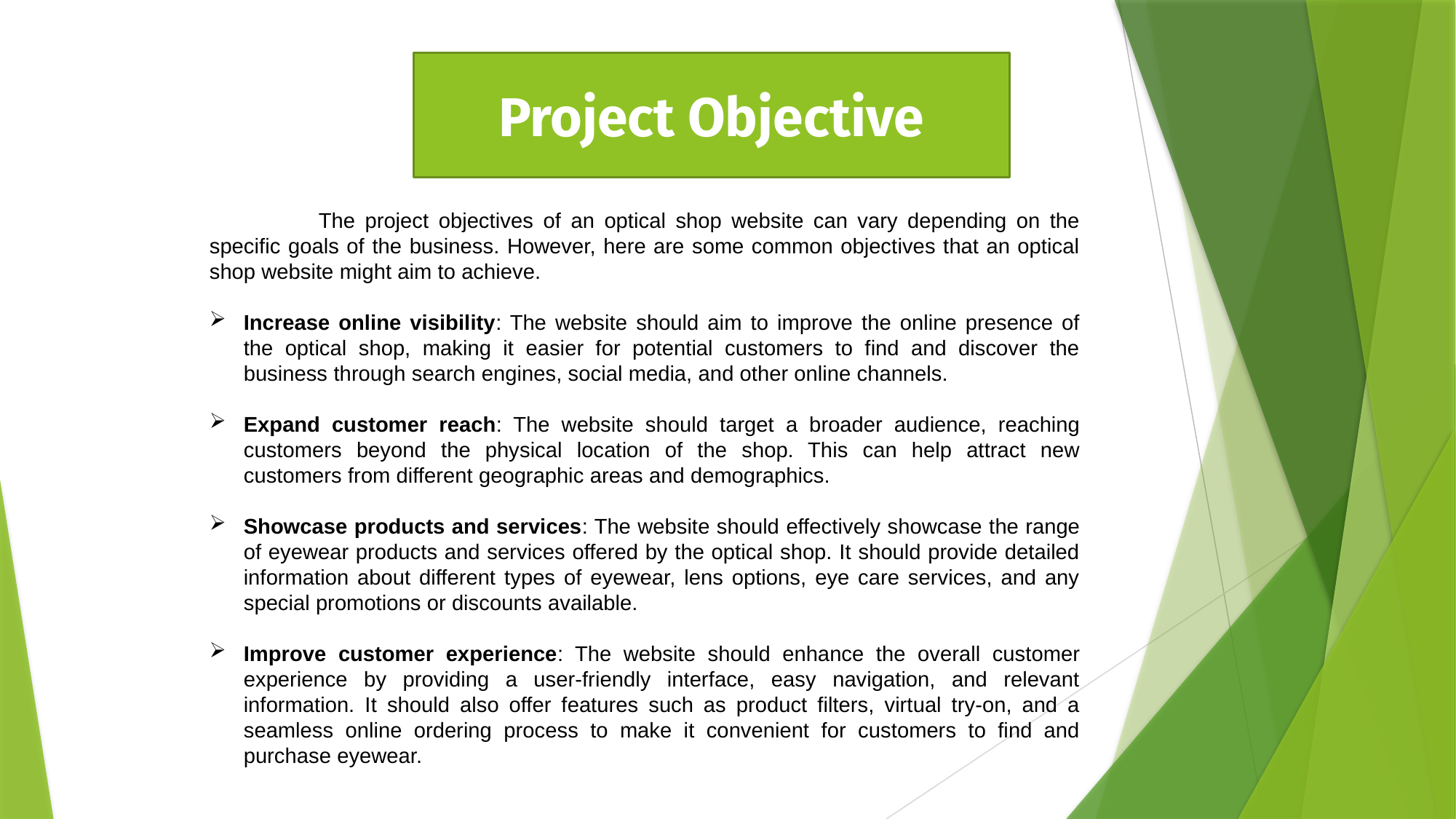

Project Objective
	The project objectives of an optical shop website can vary depending on the specific goals of the business. However, here are some common objectives that an optical shop website might aim to achieve.

Increase online visibility: The website should aim to improve the online presence of the optical shop, making it easier for potential customers to find and discover the business through search engines, social media, and other online channels.

Expand customer reach: The website should target a broader audience, reaching customers beyond the physical location of the shop. This can help attract new customers from different geographic areas and demographics.

Showcase products and services: The website should effectively showcase the range of eyewear products and services offered by the optical shop. It should provide detailed information about different types of eyewear, lens options, eye care services, and any special promotions or discounts available.

Improve customer experience: The website should enhance the overall customer experience by providing a user-friendly interface, easy navigation, and relevant information. It should also offer features such as product filters, virtual try-on, and a seamless online ordering process to make it convenient for customers to find and purchase eyewear.